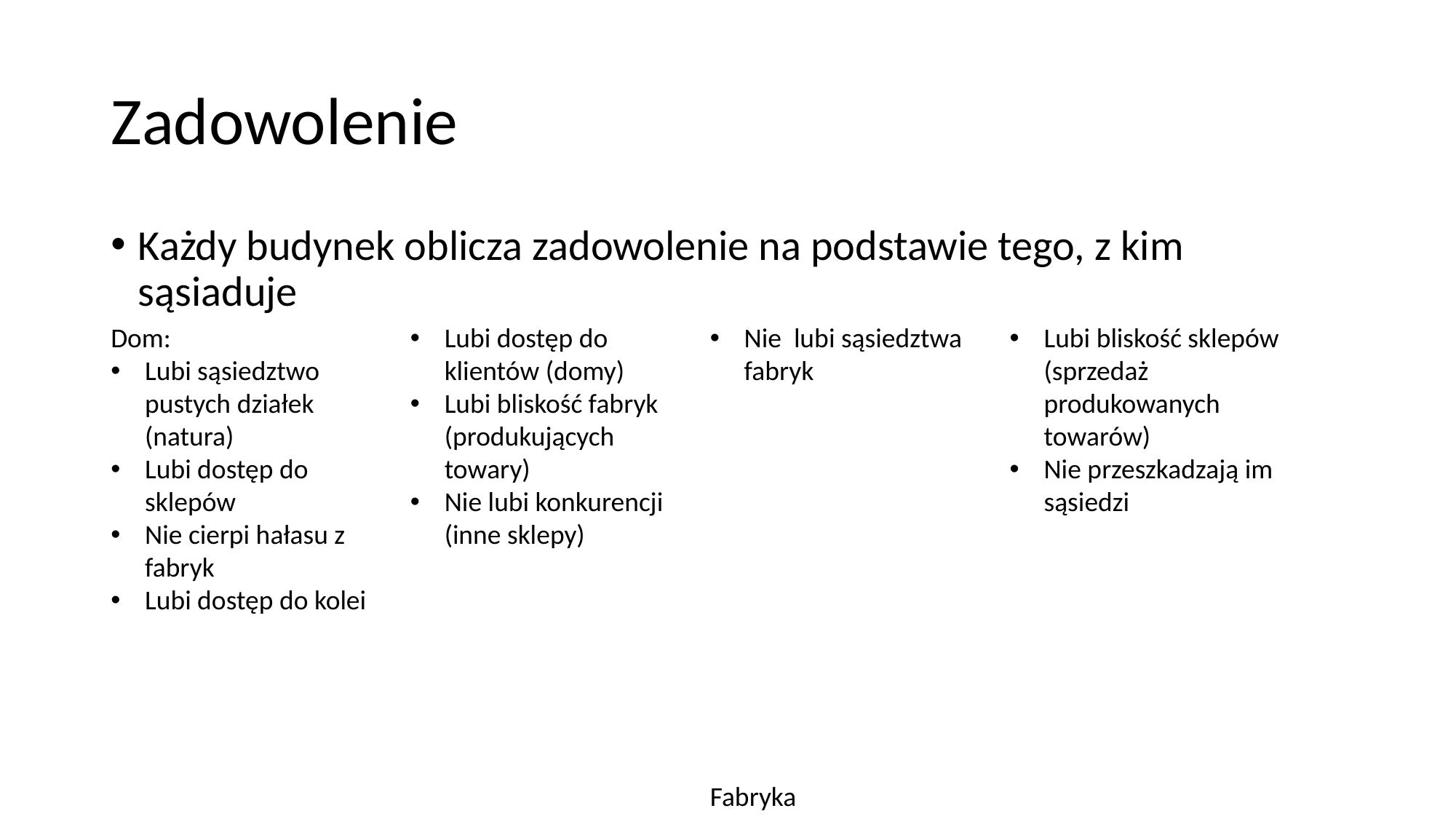

# Zadowolenie
Każdy budynek oblicza zadowolenie na podstawie tego, z kim sąsiaduje
Dom:
Lubi sąsiedztwo pustych działek (natura)
Lubi dostęp do sklepów
Nie cierpi hałasu z fabryk
Lubi dostęp do kolei

Sklep:
Lubi dostęp do klientów (domy)
Lubi bliskość fabryk (produkujących towary)
Nie lubi konkurencji (inne sklepy)

Biurowiec
Lubi bliskość domów
Nie  lubi sąsiedztwa fabryk

Fabryka
Potrzebuje dostępu do kolei
Lubi bliskość sklepów (sprzedaż produkowanych towarów)
Nie przeszkadzają im sąsiedzi